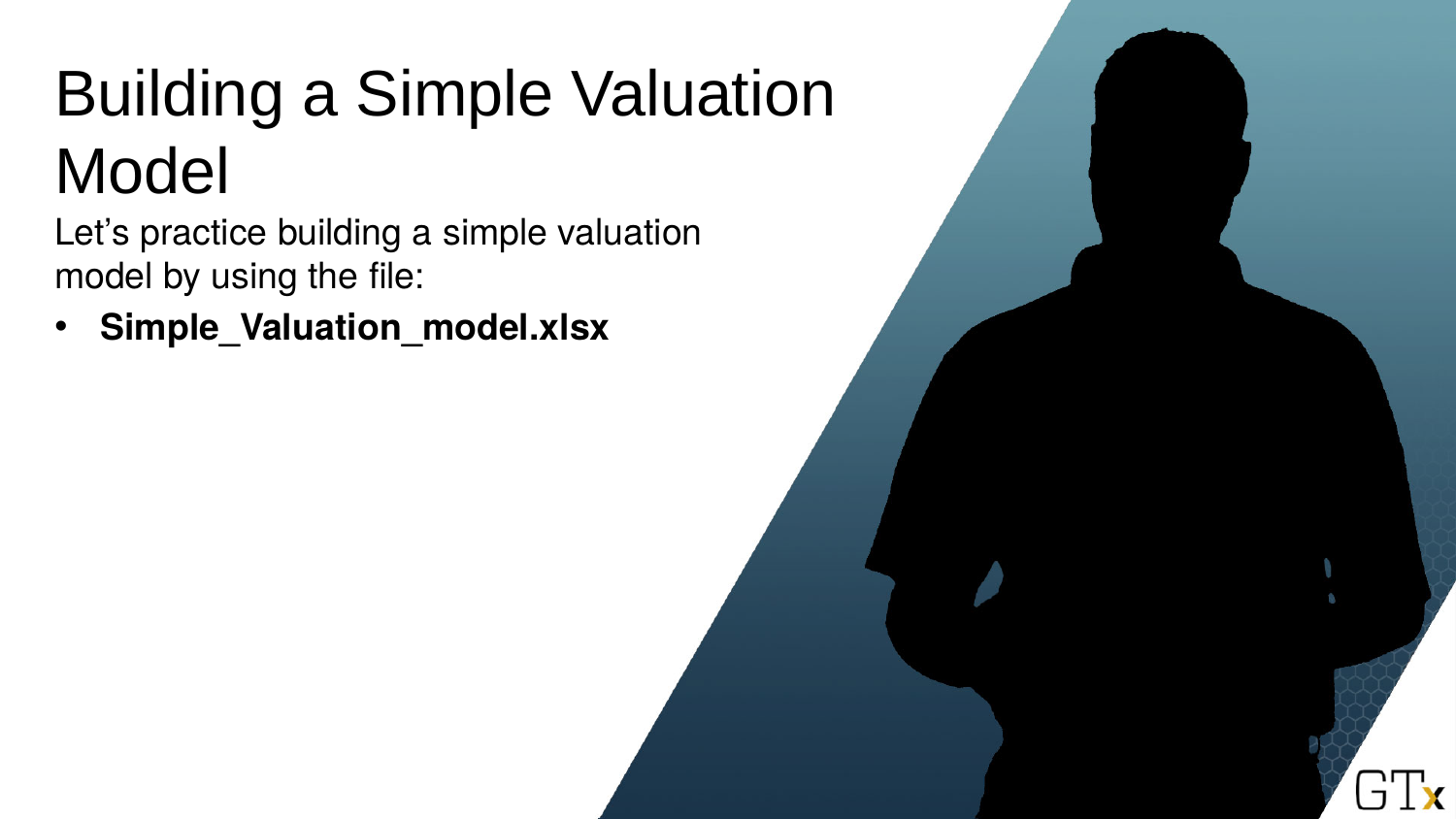

# Building a Simple Valuation Model
Let’s practice building a simple valuation model by using the file:​
Simple_Valuation_model.xlsx